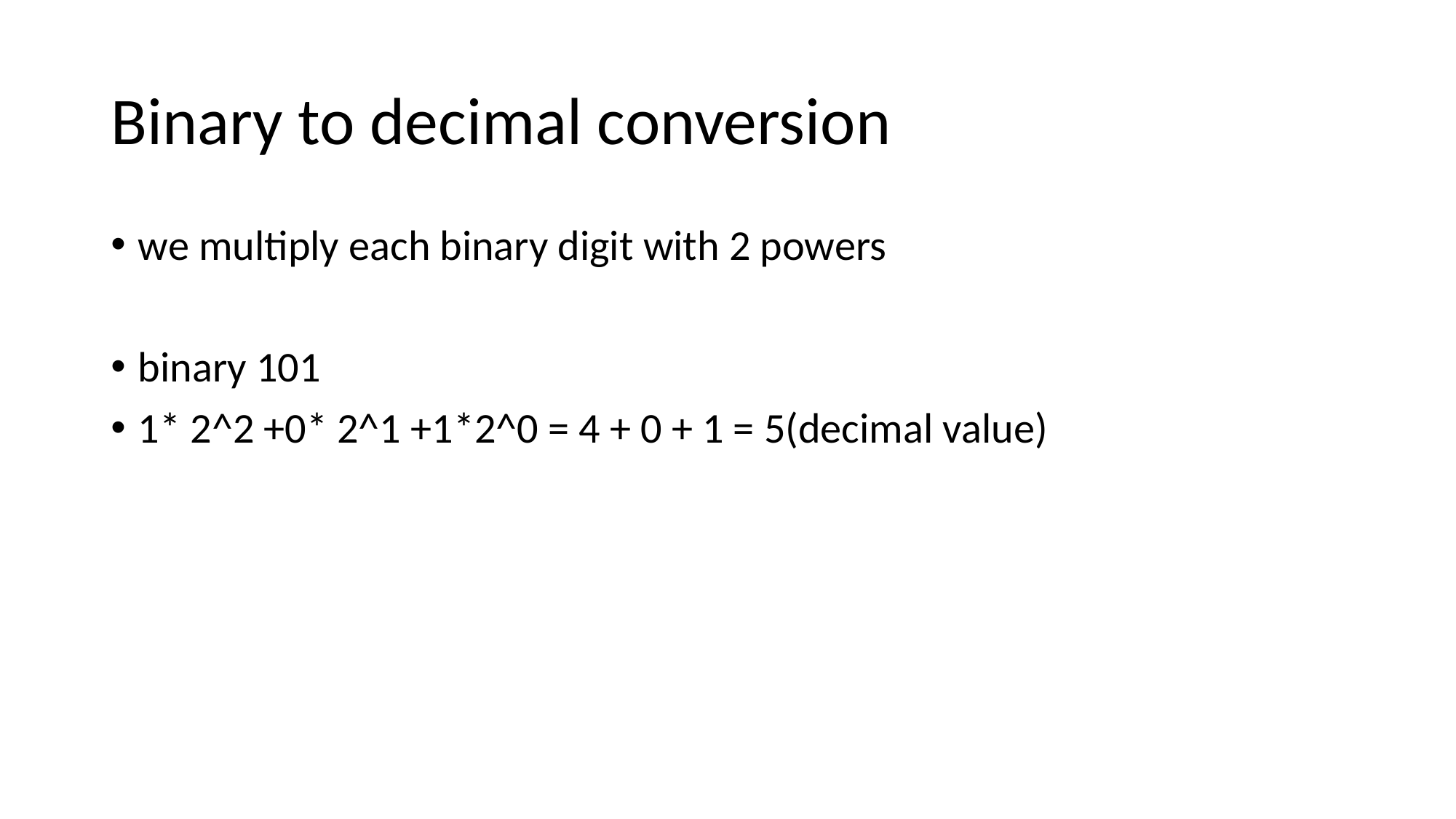

# Binary to decimal conversion
we multiply each binary digit with 2 powers

binary 101
1* 2^2 +0* 2^1 +1*2^0 = 4 + 0 + 1 = 5(decimal value)